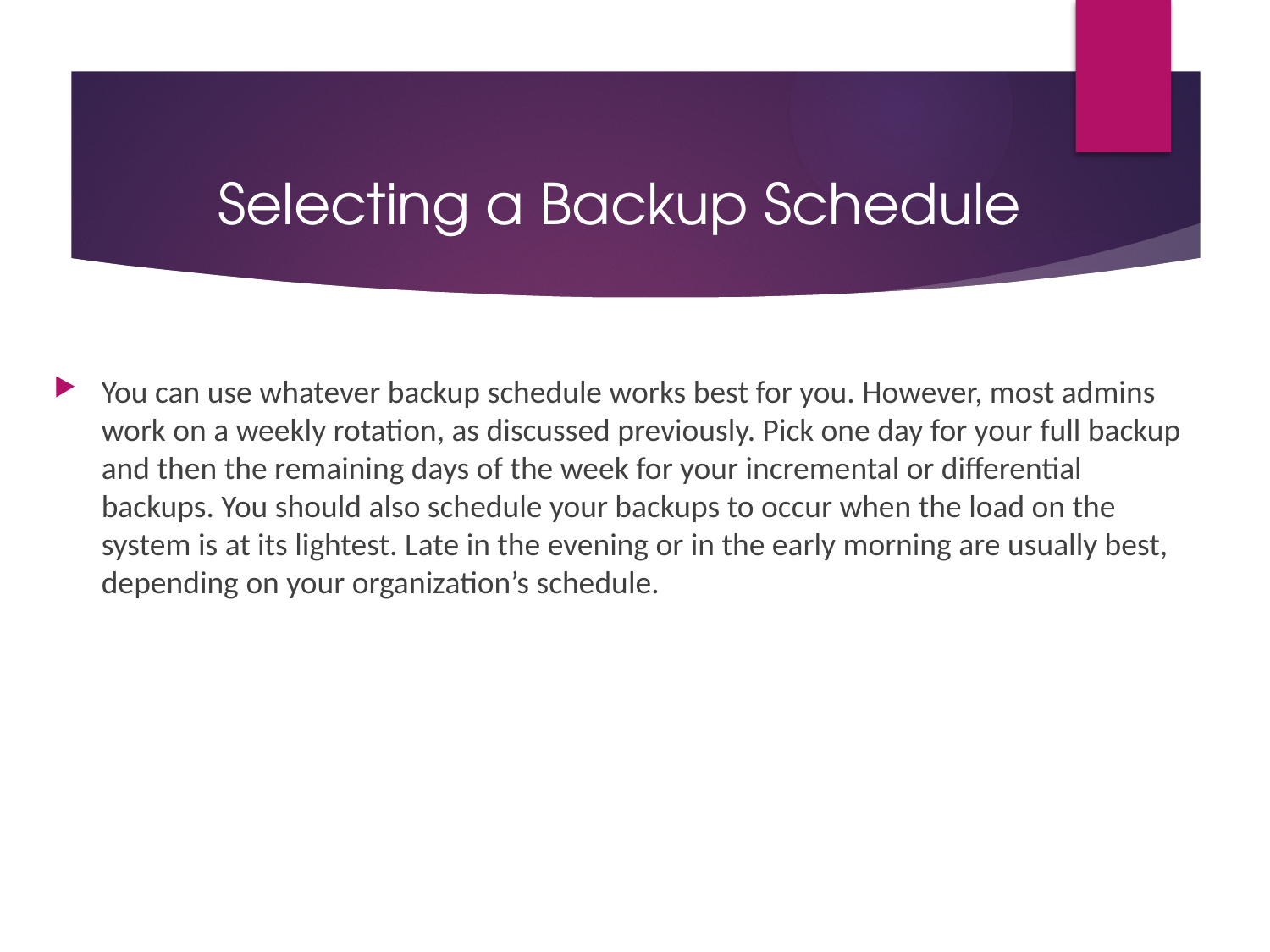

# Selecting a Backup Schedule
You can use whatever backup schedule works best for you. However, most admins work on a weekly rotation, as discussed previously. Pick one day for your full backup and then the remaining days of the week for your incremental or differential backups. You should also schedule your backups to occur when the load on the system is at its lightest. Late in the evening or in the early morning are usually best, depending on your organization’s schedule.